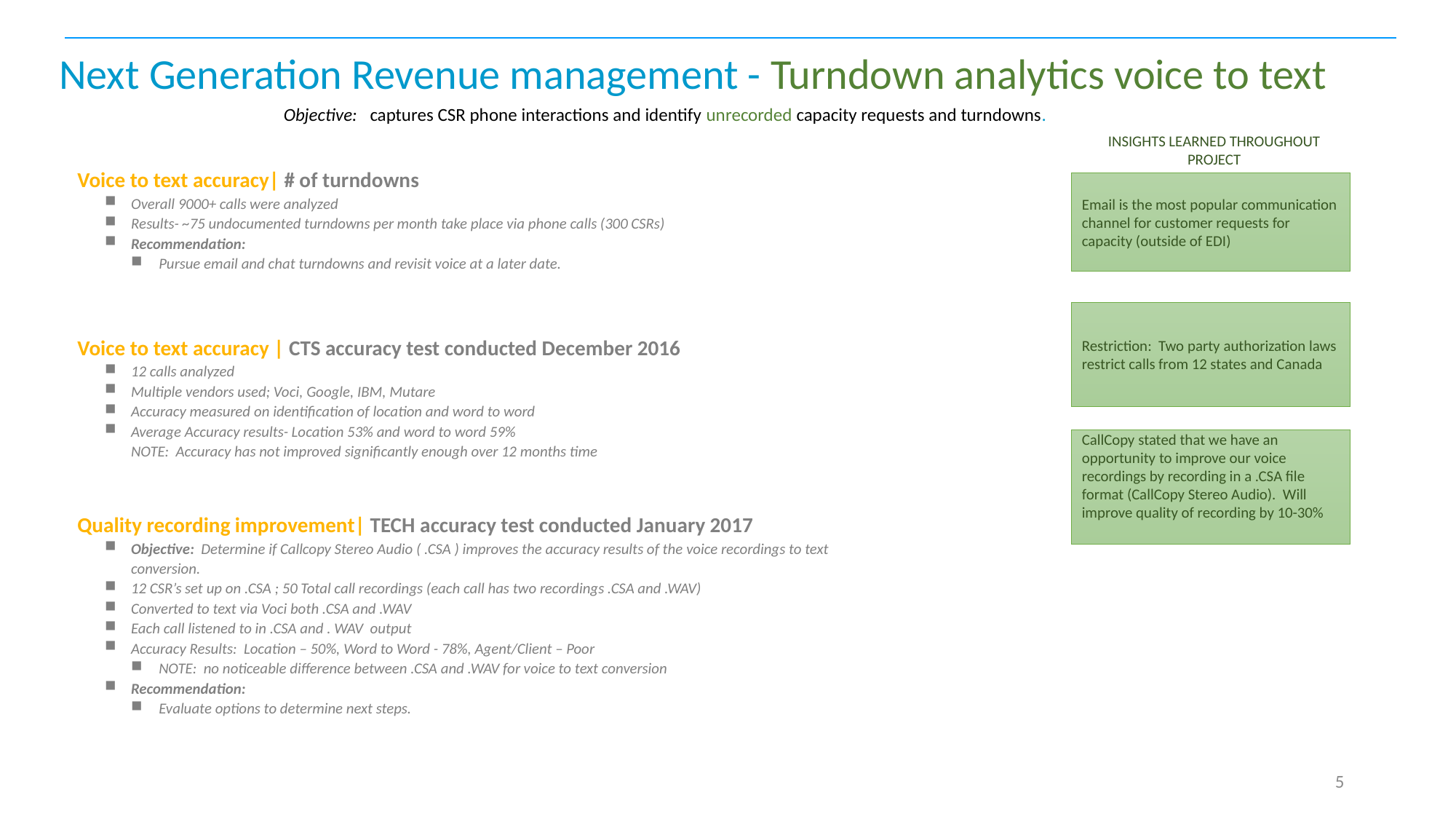

# Next Generation Revenue management - Turndown analytics voice to text
Objective:   captures CSR phone interactions and identify unrecorded capacity requests and turndowns.
INSIGHTS LEARNED THROUGHOUT PROJECT
Voice to text accuracy| # of turndowns
Overall 9000+ calls were analyzed
Results- ~75 undocumented turndowns per month take place via phone calls (300 CSRs)
Recommendation:
Pursue email and chat turndowns and revisit voice at a later date.

Voice to text accuracy | CTS accuracy test conducted December 2016
12 calls analyzed
Multiple vendors used; Voci, Google, IBM, Mutare
Accuracy measured on identification of location and word to word
Average Accuracy results- Location 53% and word to word 59%
NOTE:  Accuracy has not improved significantly enough over 12 months time

Quality recording improvement| TECH accuracy test conducted January 2017
Objective:  Determine if Callcopy Stereo Audio ( .CSA ) improves the accuracy results of the voice recordings to text conversion.
12 CSR’s set up on .CSA ; 50 Total call recordings (each call has two recordings .CSA and .WAV)
Converted to text via Voci both .CSA and .WAV
Each call listened to in .CSA and . WAV  output
Accuracy Results:  Location – 50%, Word to Word - 78%, Agent/Client – Poor
NOTE:  no noticeable difference between .CSA and .WAV for voice to text conversion
Recommendation:
Evaluate options to determine next steps.

Email is the most popular communication channel for customer requests for capacity (outside of EDI)
Restriction:  Two party authorization laws restrict calls from 12 states and Canada
CallCopy stated that we have an opportunity to improve our voice recordings by recording in a .CSA file format (CallCopy Stereo Audio).  Will improve quality of recording by 10-30%

5